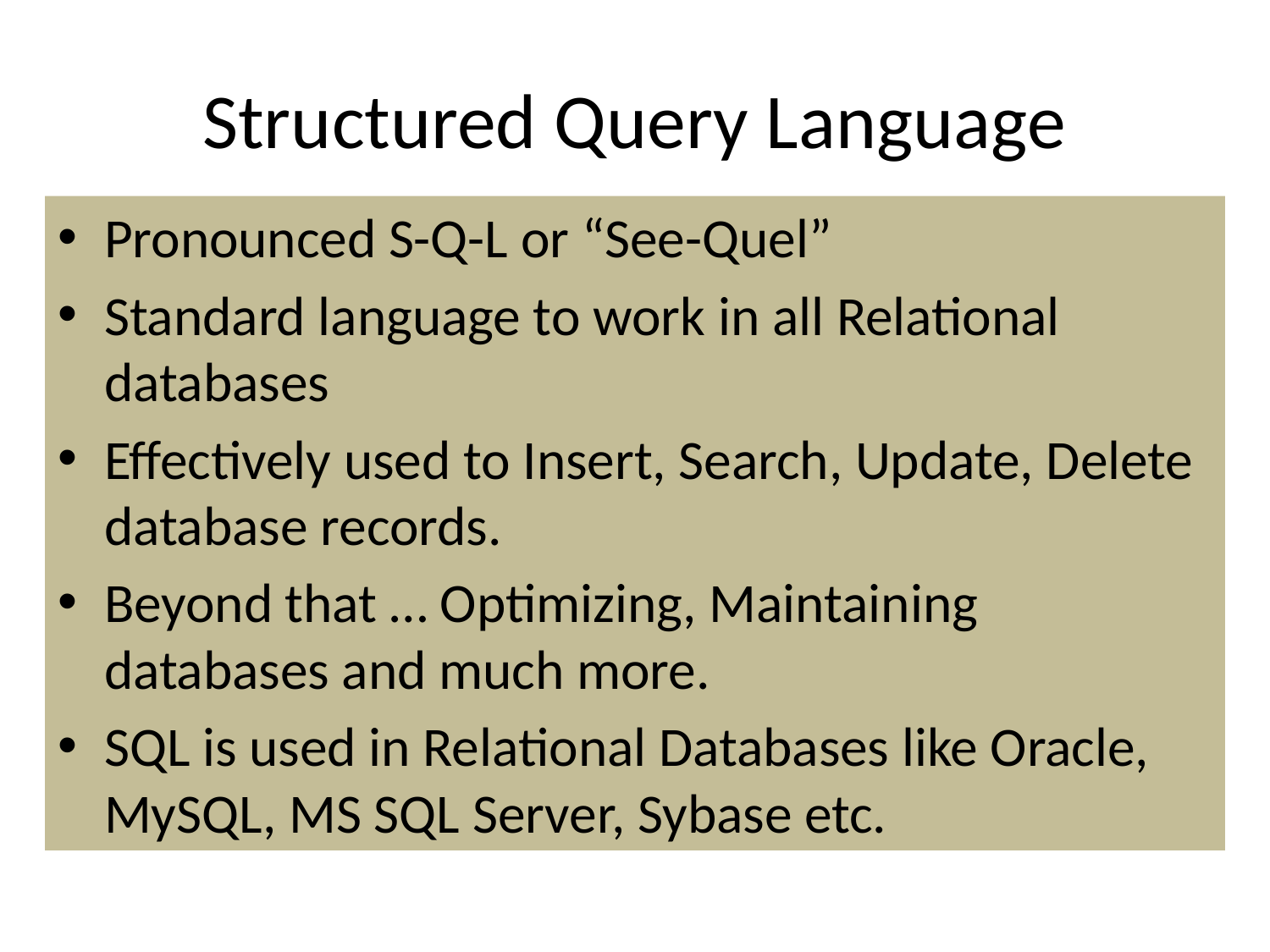

# Structured Query Language
Pronounced S-Q-L or “See-Quel”
Standard language to work in all Relational databases
Effectively used to Insert, Search, Update, Delete database records.
Beyond that … Optimizing, Maintaining databases and much more.
SQL is used in Relational Databases like Oracle, MySQL, MS SQL Server, Sybase etc.